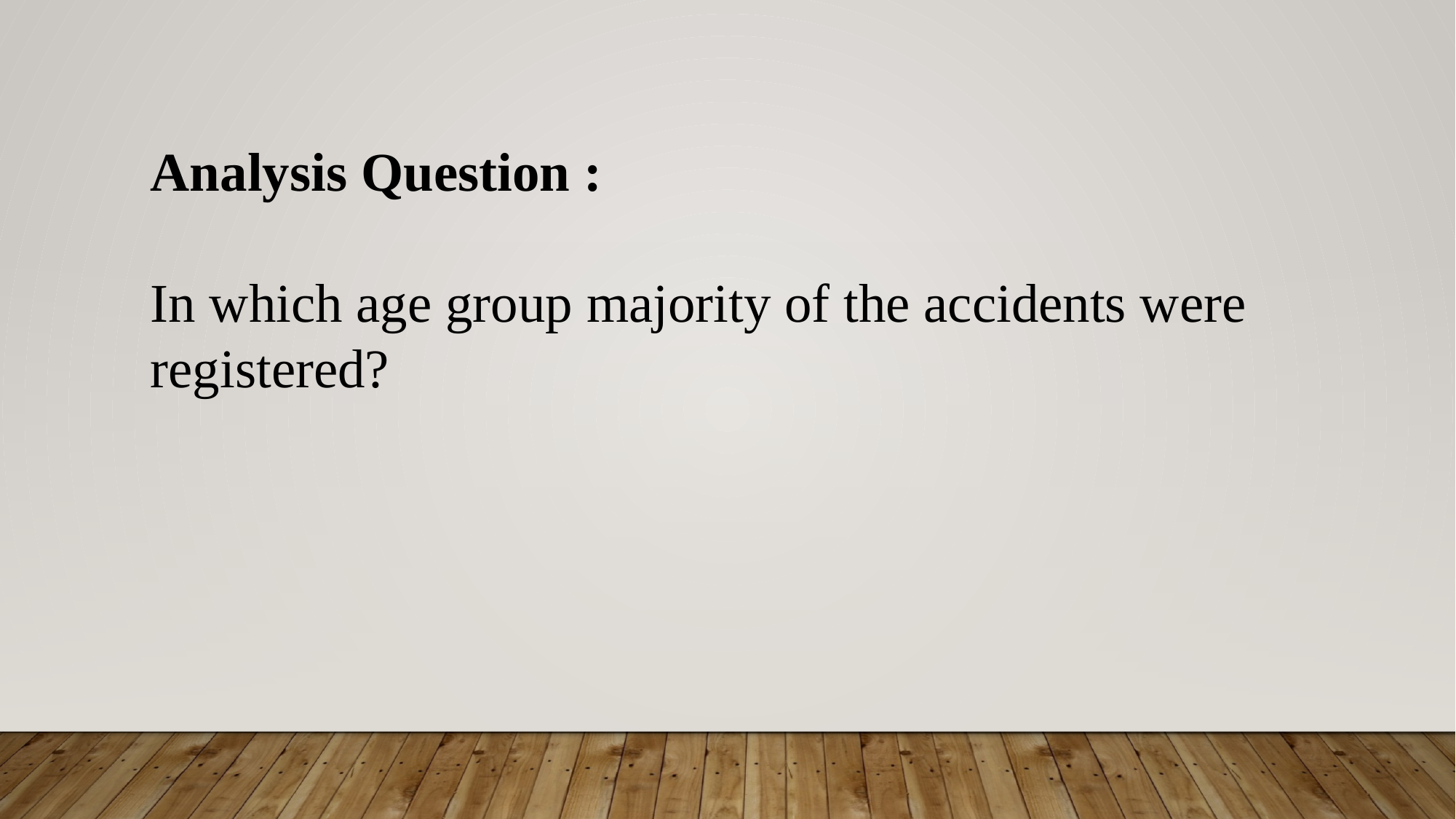

Analysis Question :

In which age group majority of the accidents were registered?